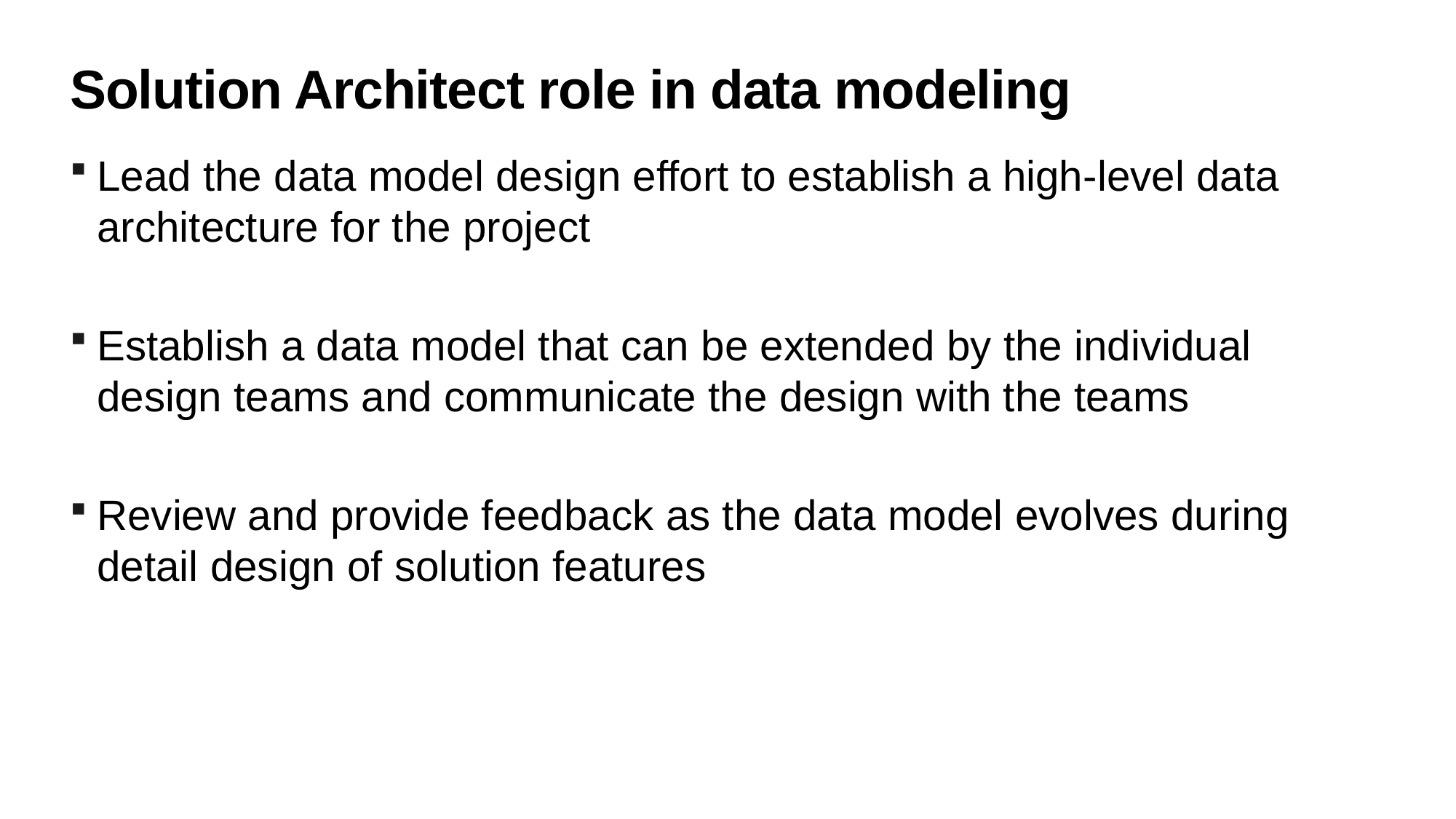

# Solution Architect role in data modeling
Lead the data model design effort to establish a high-level data architecture for the project

Establish a data model that can be extended by the individual design teams and communicate the design with the teams

Review and provide feedback as the data model evolves during detail design of solution features